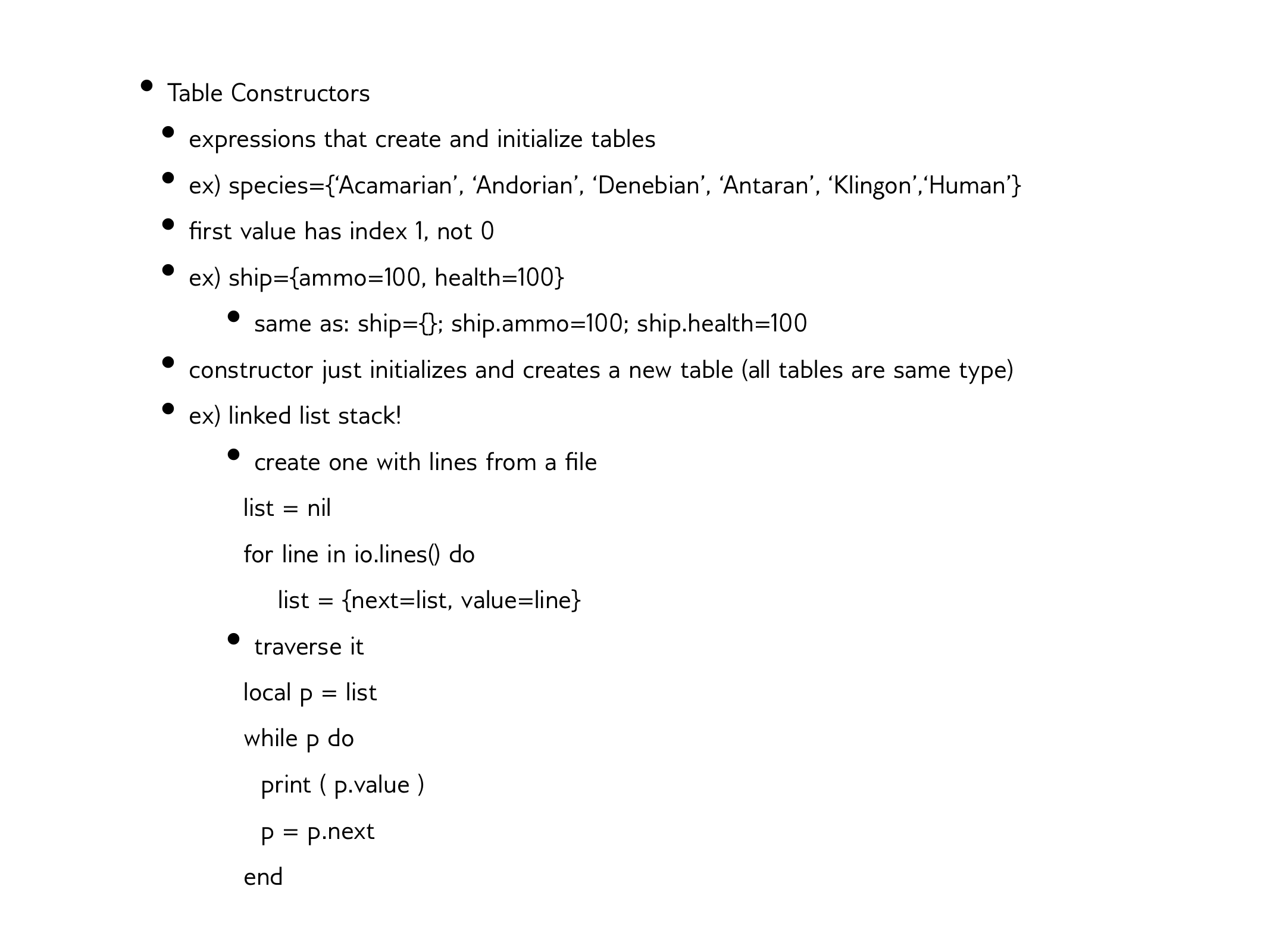

Table Constructors
expressions that create and initialize tables
ex) species={‘Acamarian’, ‘Andorian’, ‘Denebian’, ‘Antaran’, ‘Klingon’,‘Human’}
first value has index 1, not 0
ex) ship={ammo=100, health=100}
same as: ship={}; ship.ammo=100; ship.health=100
constructor just initializes and creates a new table (all tables are same type)
ex) linked list stack!
create one with lines from a file
list = nil
for line in io.lines() do
list = {next=list, value=line}
traverse it
local p = list
while p do
print ( p.value )
p = p.next
end